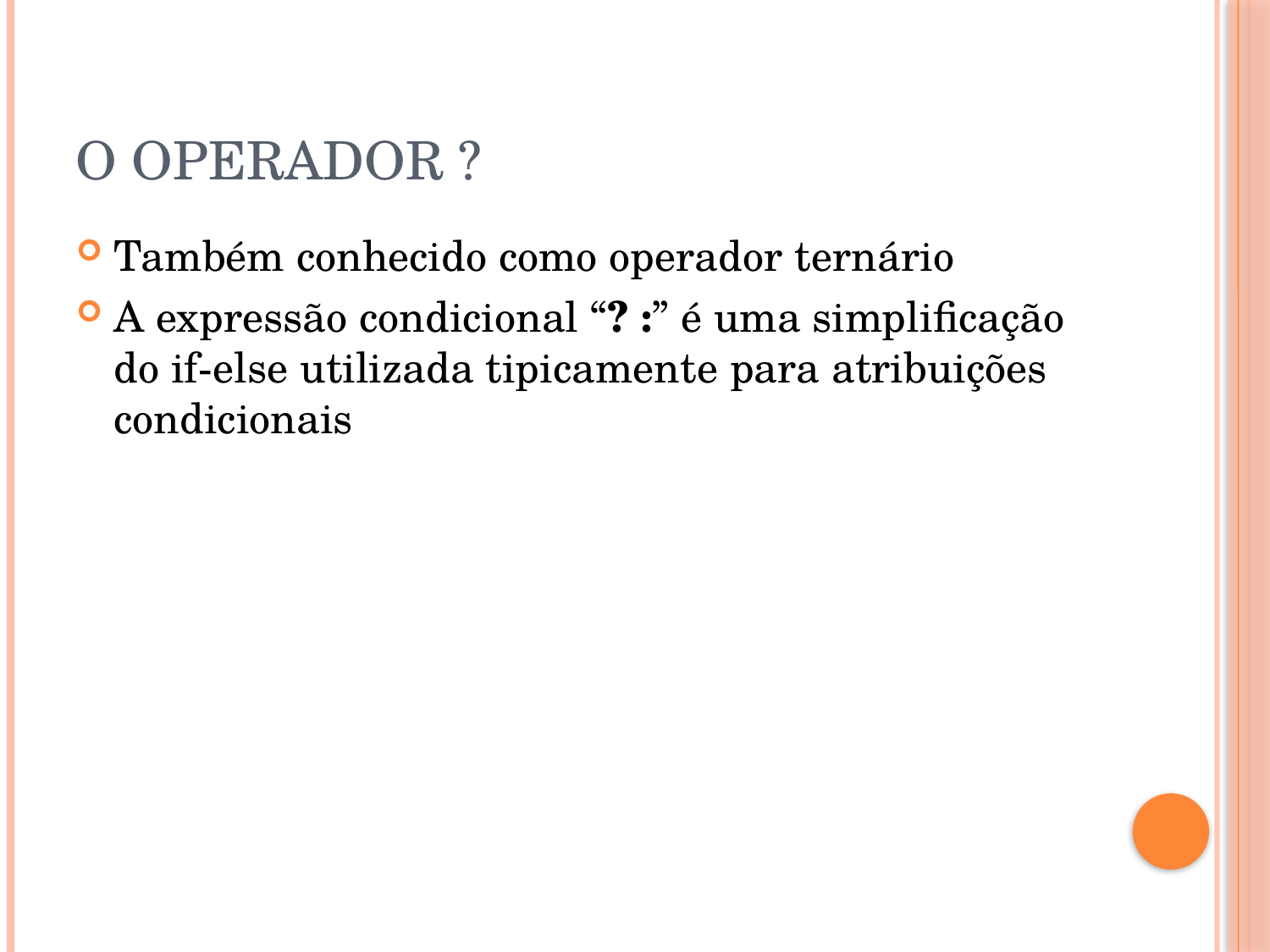

# O Operador ?
Também conhecido como operador ternário
A expressão condicional “? :” é uma simplificação do if-else utilizada tipicamente para atribuições condicionais